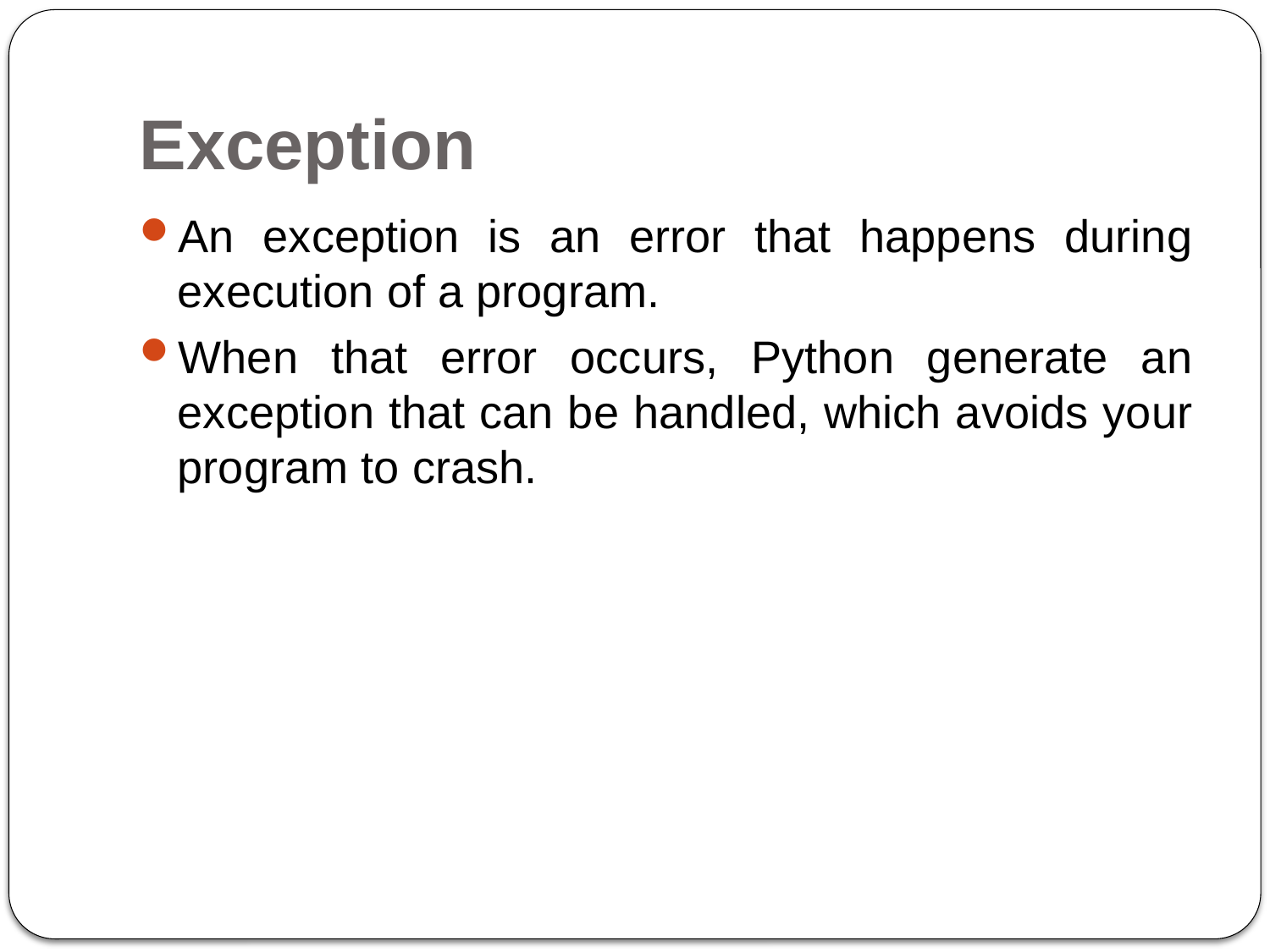

# Exception
An exception is an error that happens during execution of a program.
When that error occurs, Python generate an exception that can be handled, which avoids your program to crash.